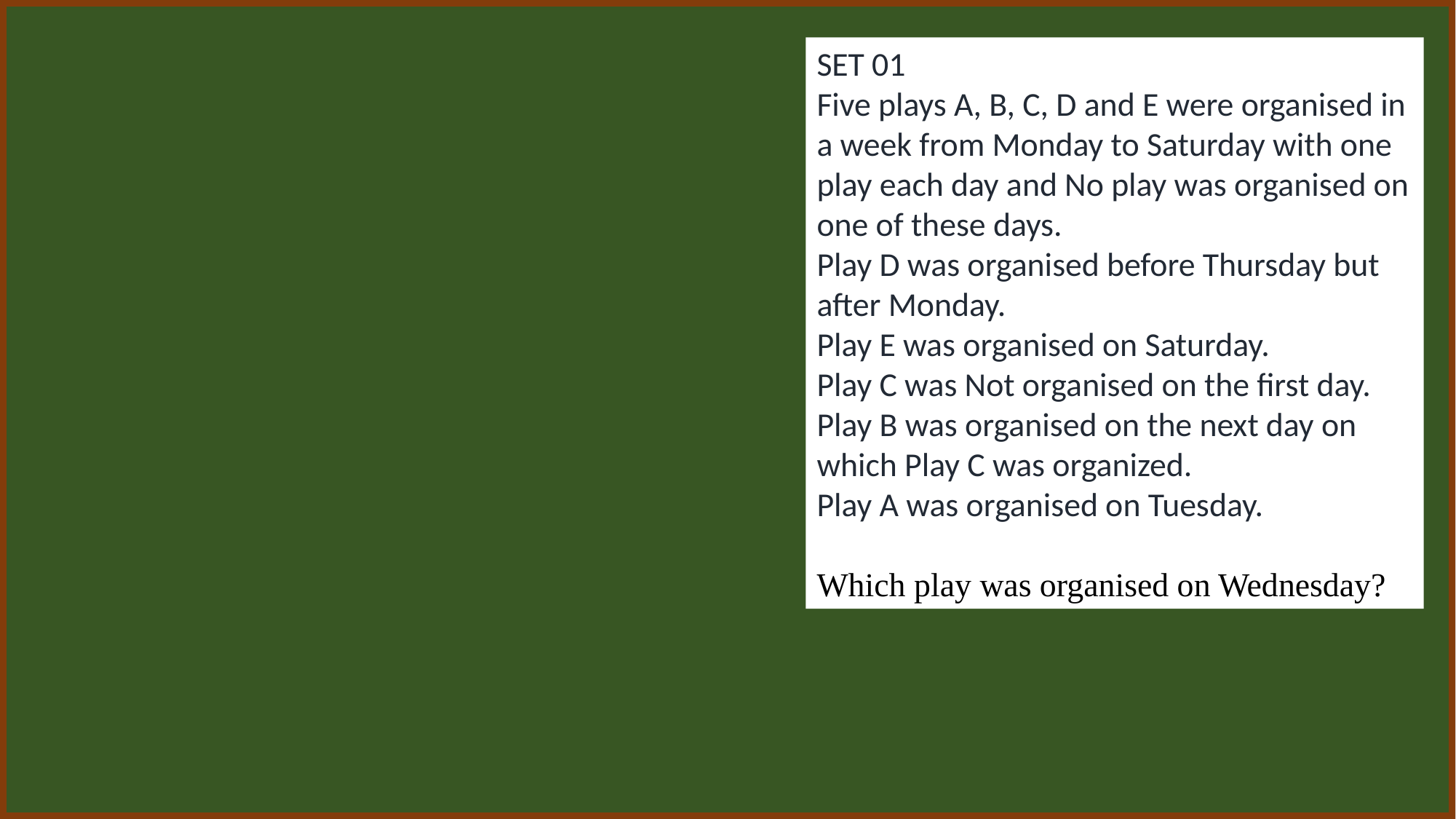

SET 01
Five plays A, B, C, D and E were organised in a week from Monday to Saturday with one play each day and No play was organised on one of these days.
Play D was organised before Thursday but after Monday.
Play E was organised on Saturday.
Play C was Not organised on the first day.
Play B was organised on the next day on which Play C was organized.
Play A was organised on Tuesday.

Which play was organised on Wednesday?